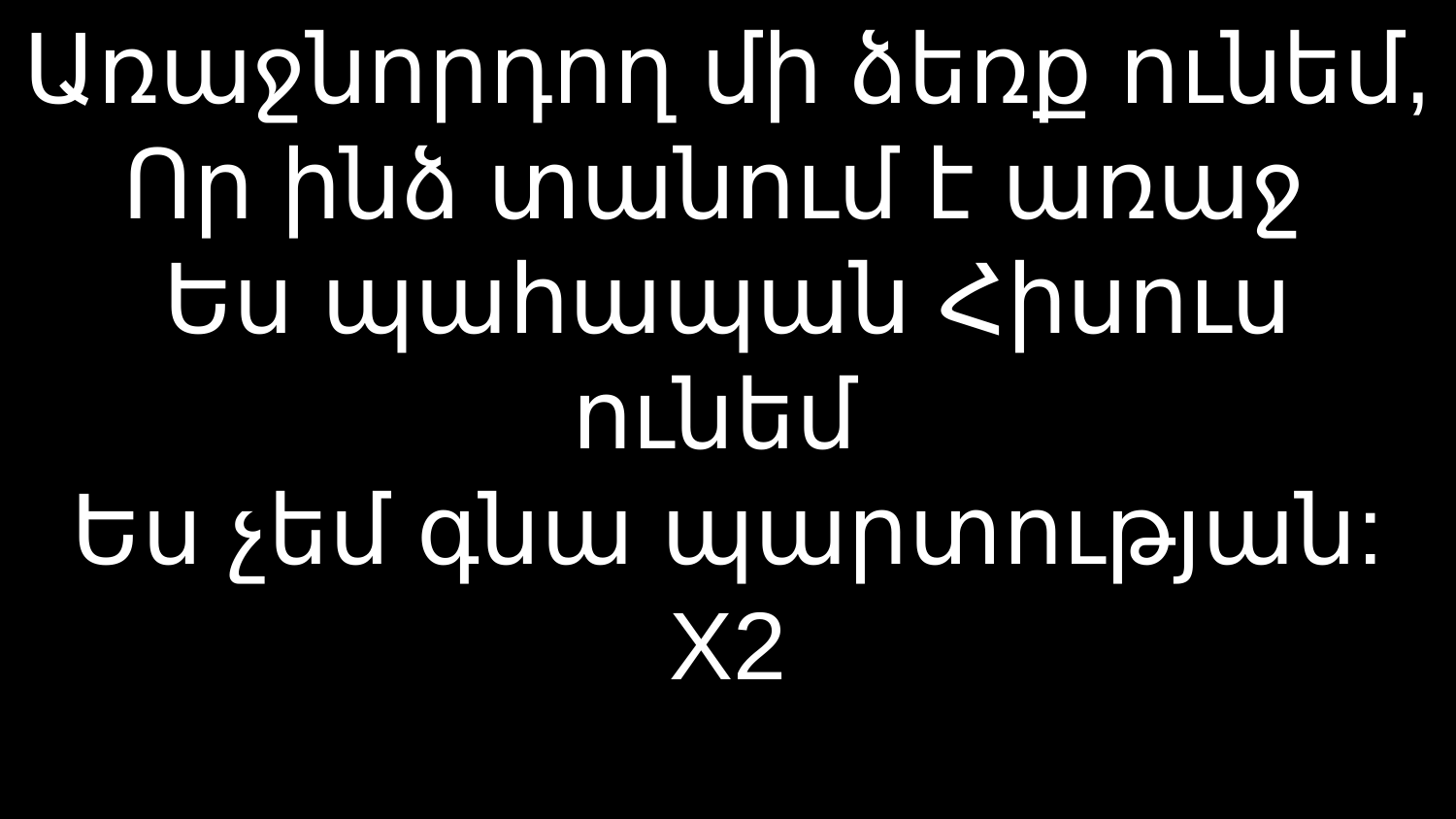

# Առաջնորդող մի ձեռք ունեմ, Որ ինձ տանում է առաջ Ես պահապան Հիսուս ունեմ Ես չեմ գնա պարտության: X2